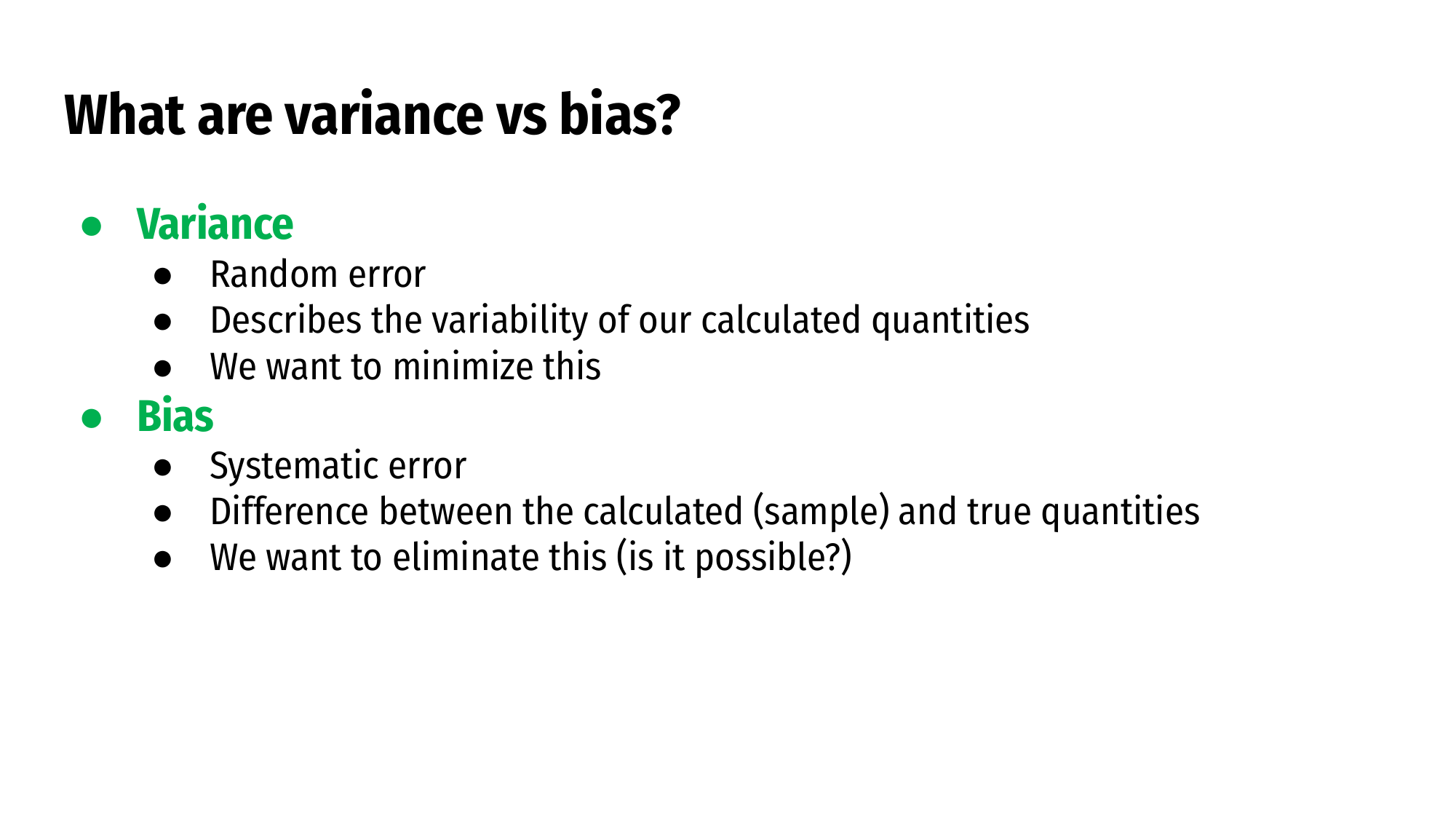

# What are variance vs bias?
Variance
Random error
Describes the variability of our calculated quantities
We want to minimize this
Bias
Systematic error
Difference between the calculated (sample) and true quantities
We want to eliminate this (is it possible?)